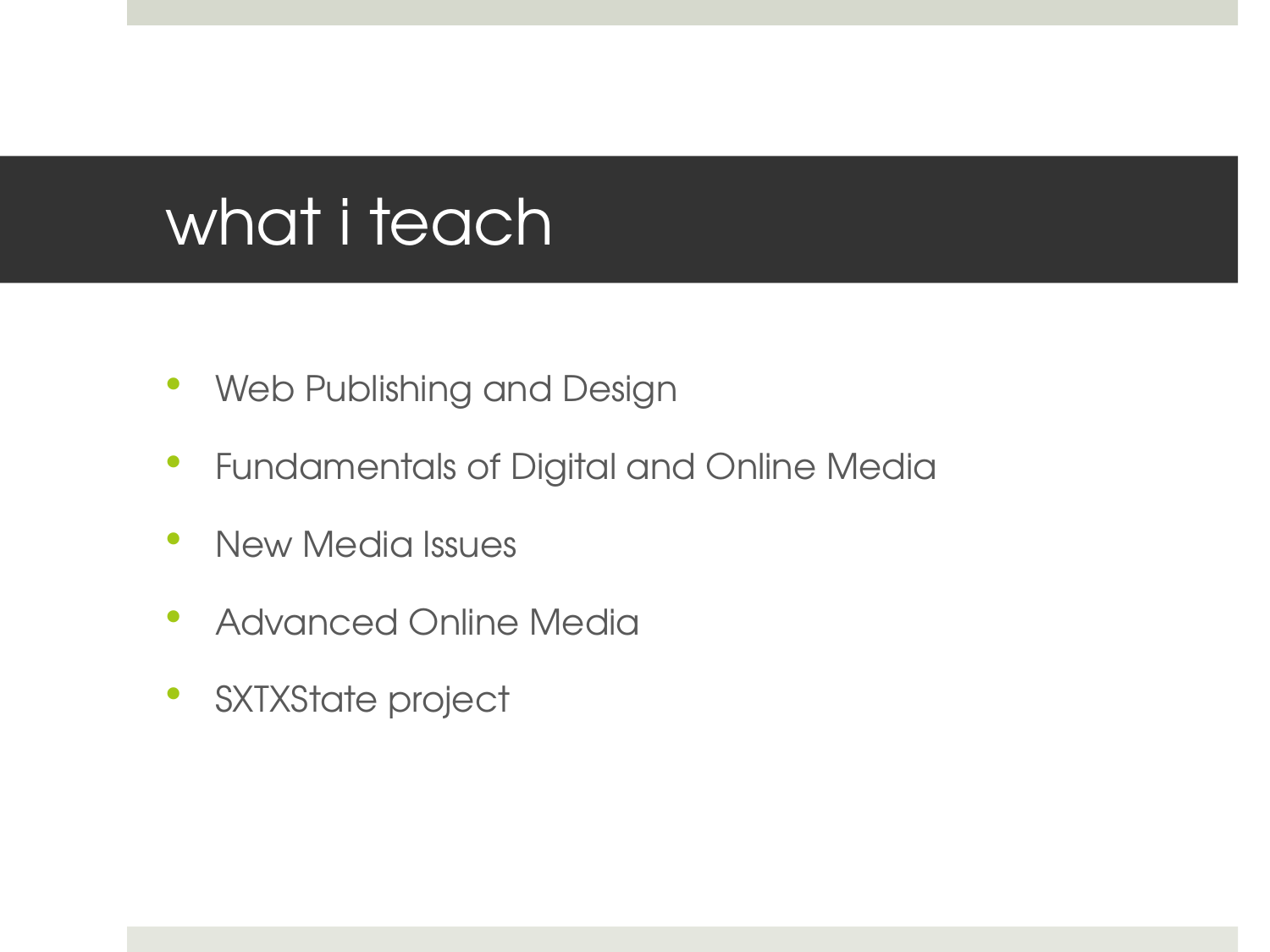

# what i teach
Web Publishing and Design
Fundamentals of Digital and Online Media
New Media Issues
Advanced Online Media
SXTXState project